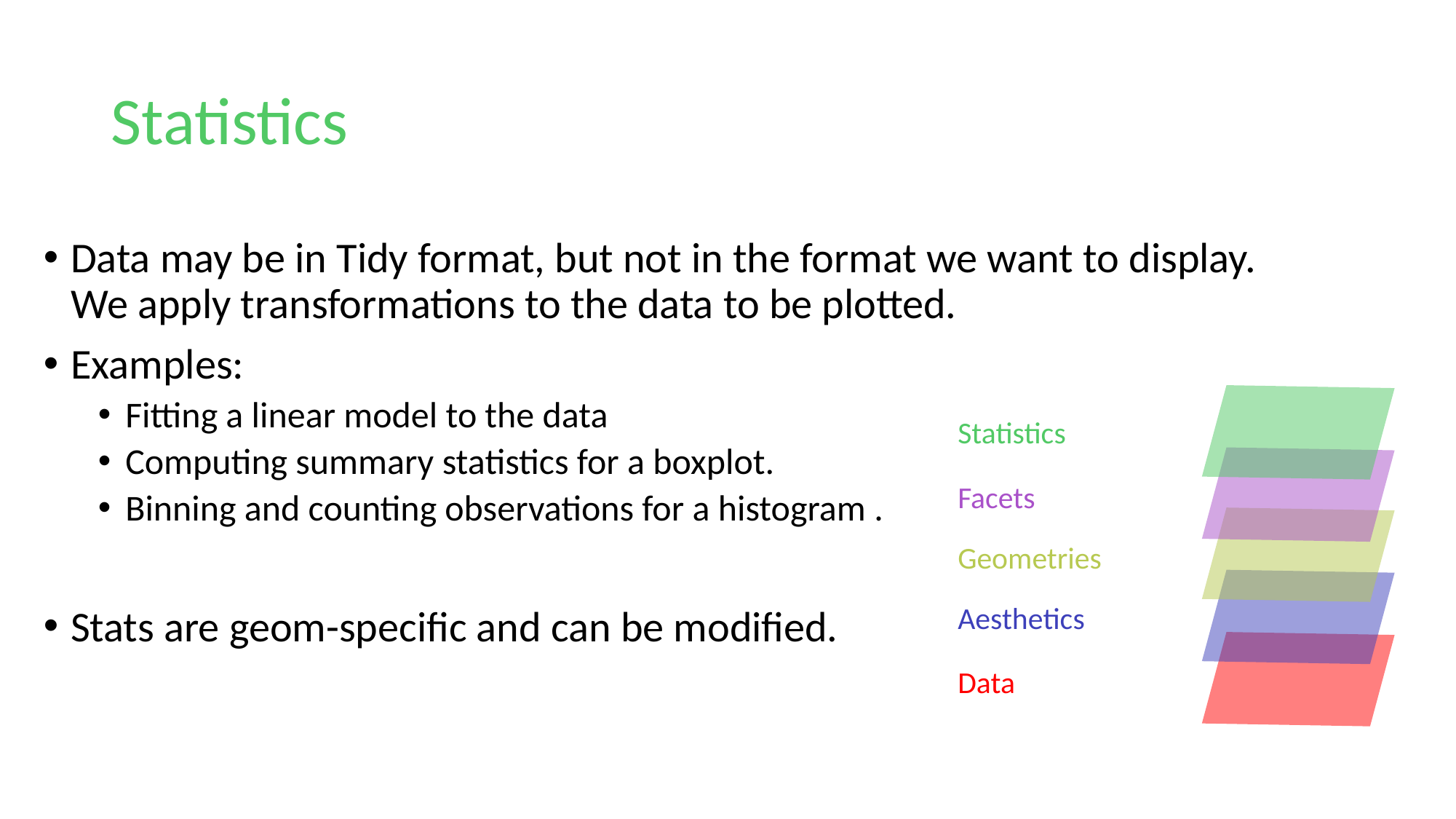

# Statistics
Data may be in Tidy format, but not in the format we want to display. We apply transformations to the data to be plotted.
Examples:
Fitting a linear model to the data
Computing summary statistics for a boxplot.
Binning and counting observations for a histogram .

Stats are geom-specific and can be modified.

Statistics
Facets
Geometries
Aesthetics
Data